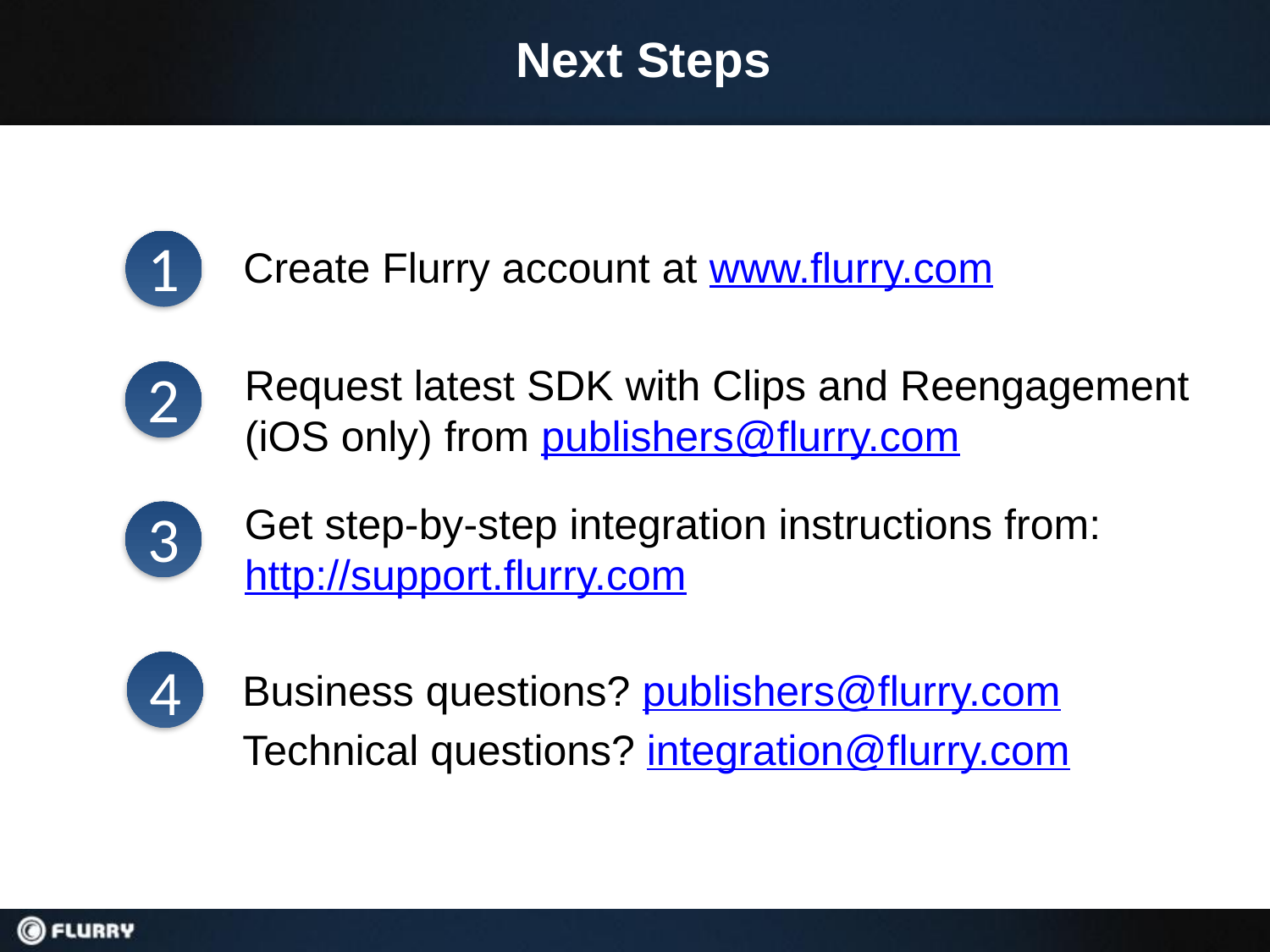

# Next Steps
1

Create Flurry account at www.flurry.com
Request latest SDK with Clips and Reengagement (iOS only) from publishers@flurry.com
2

Get step-by-step integration instructions from: http://support.flurry.com
3

4

Business questions? publishers@flurry.com
Technical questions? integration@flurry.com